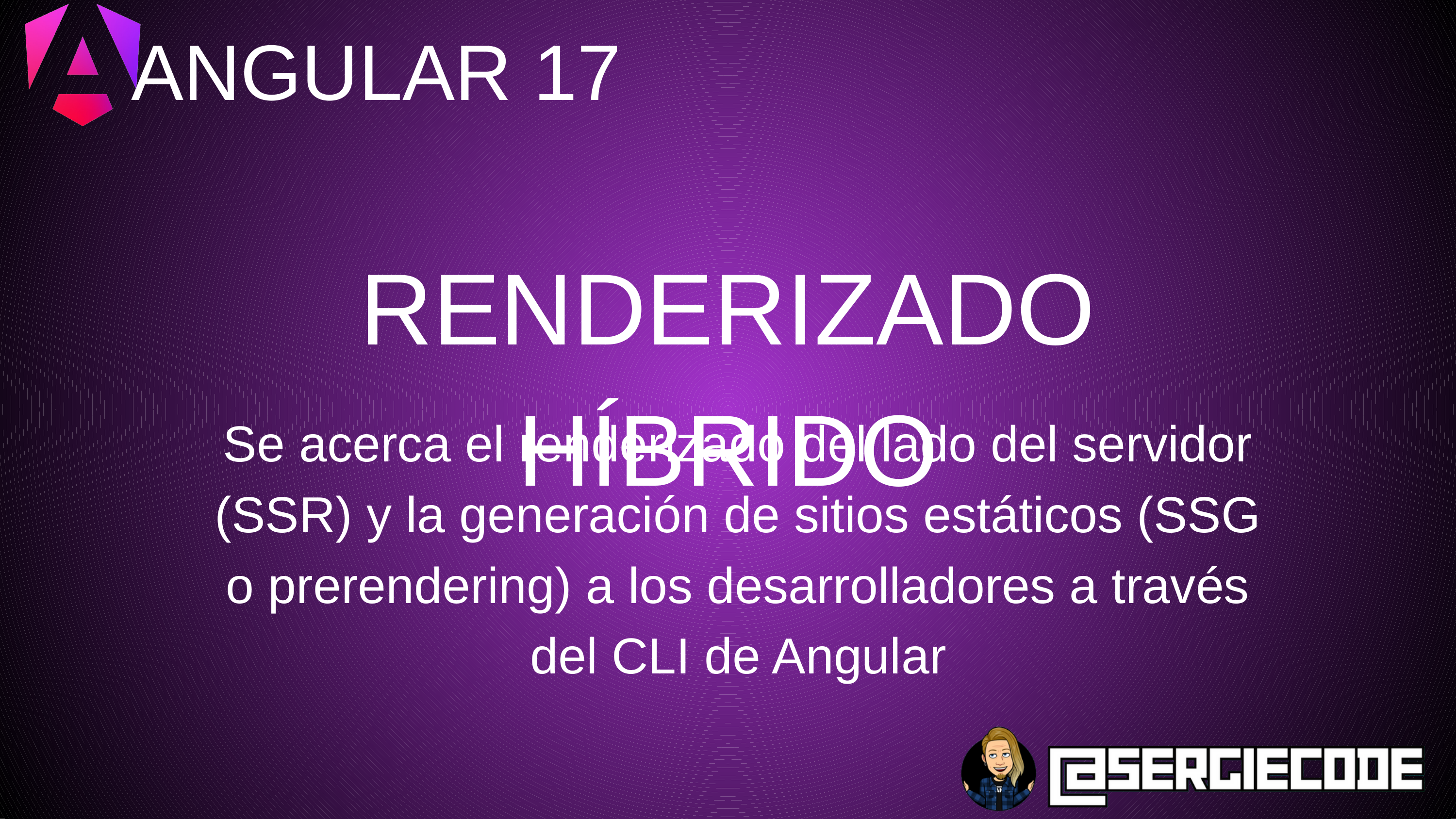

ANGULAR 17
RENDERIZADO HÍBRIDO
Se acerca el renderizado del lado del servidor (SSR) y la generación de sitios estáticos (SSG o prerendering) a los desarrolladores a través del CLI de Angular